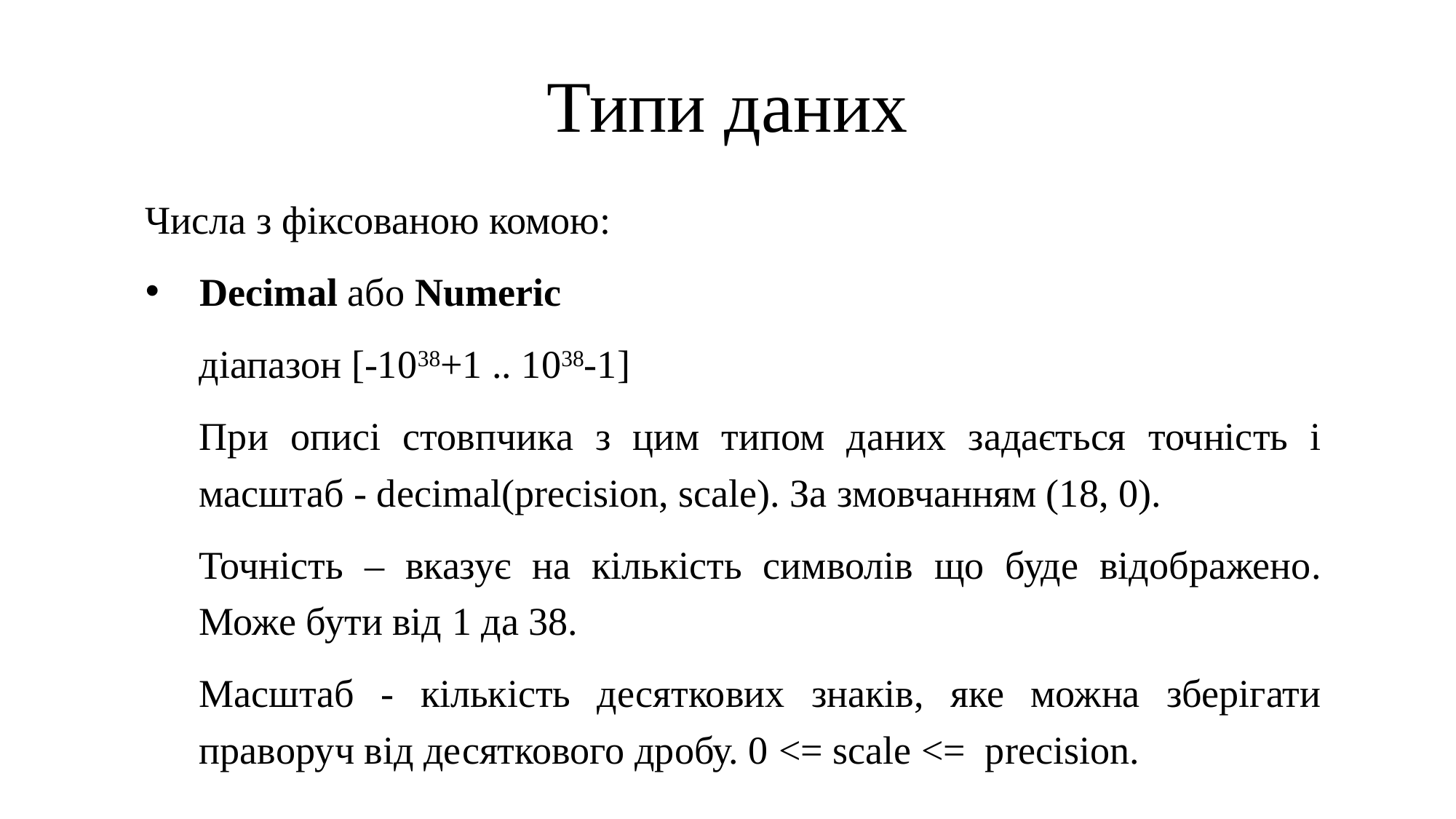

# Типи даних
Числа з фіксованою комою:
Decimal або Numeric
діапазон [-1038+1 .. 1038-1]
При описі стовпчика з цим типом даних задається точність і масштаб - decimal(precision, scale). За змовчанням (18, 0).
Точність – вказує на кількість символів що буде відображено. Може бути від 1 да 38.
Масштаб - кількість десяткових знаків, яке можна зберігати праворуч від десяткового дробу. 0 <= scale <=  precision.